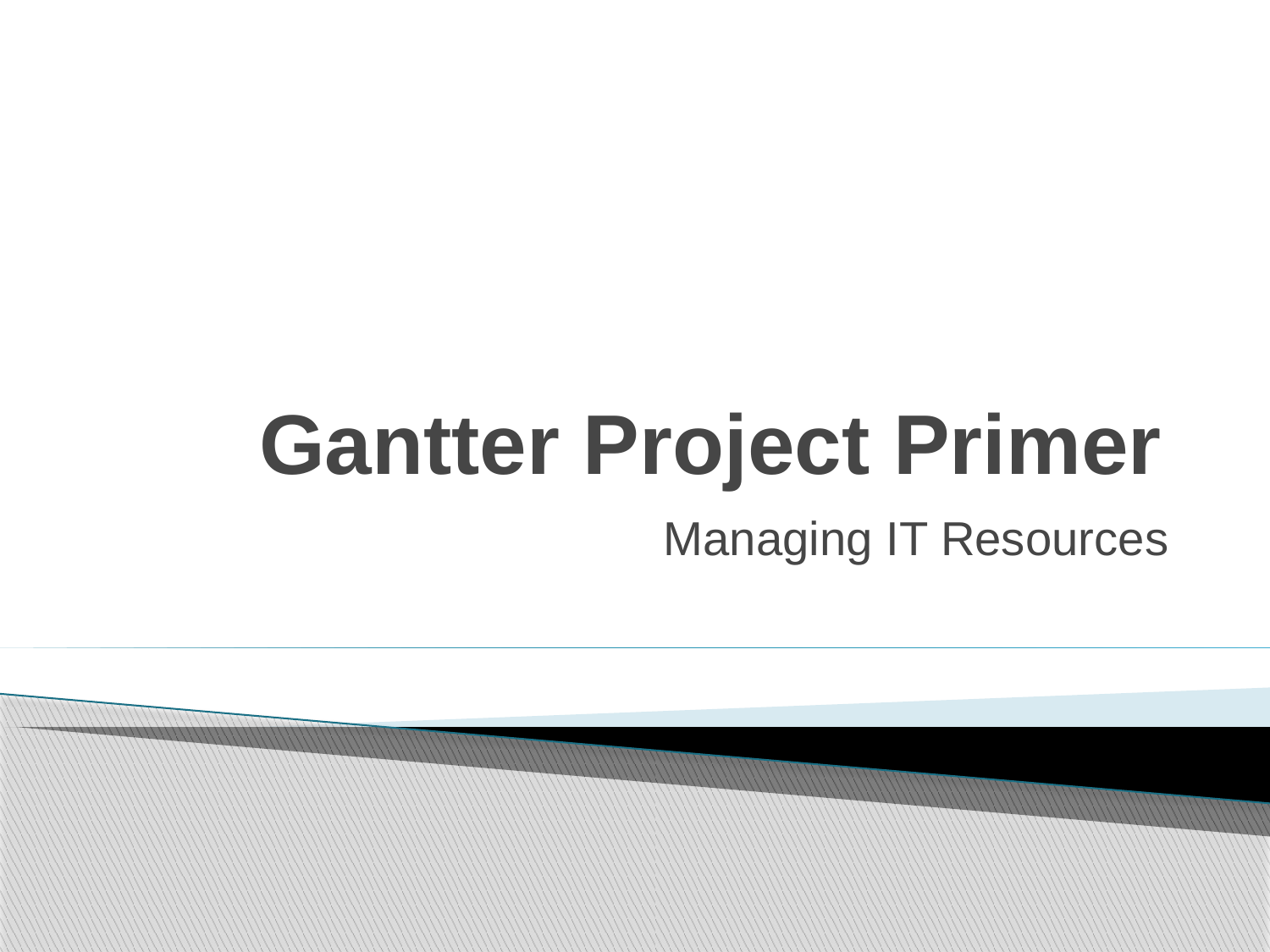

# Gantter Project Primer
Managing IT Resources